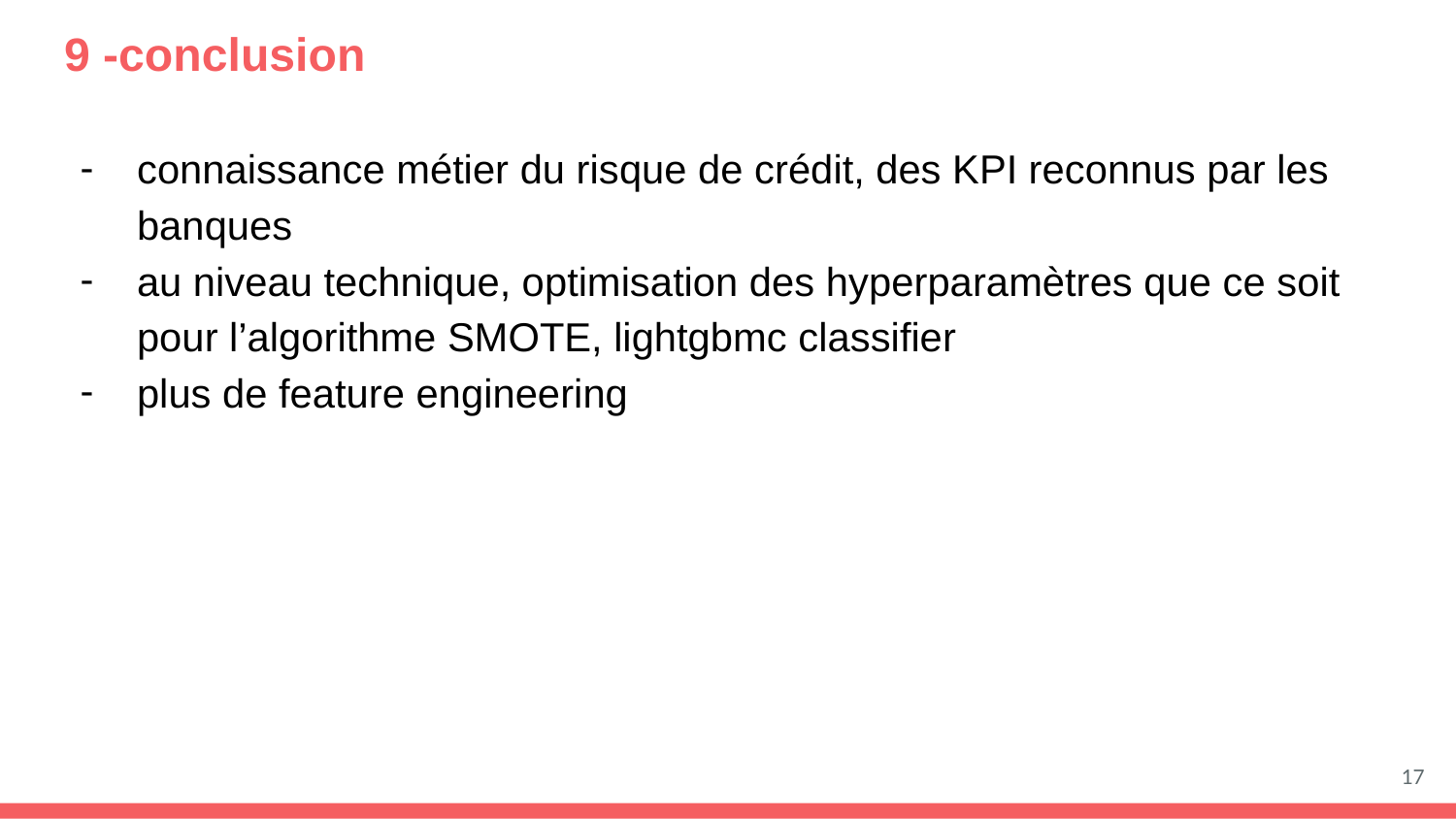

# 9 -conclusion

connaissance métier du risque de crédit, des KPI reconnus par les banques
au niveau technique, optimisation des hyperparamètres que ce soit pour l’algorithme SMOTE, lightgbmc classifier
plus de feature engineering
17